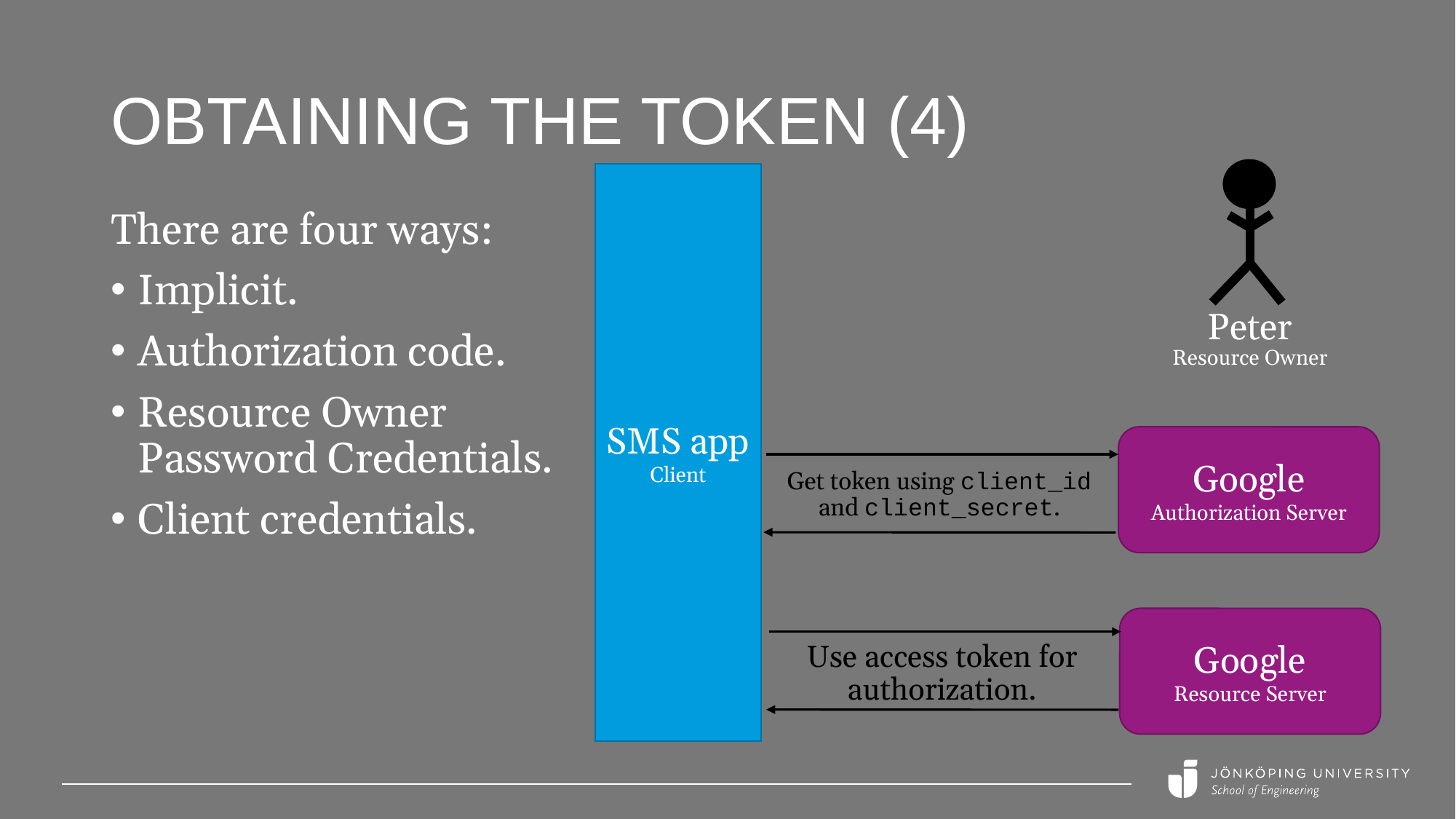

# Obtaining the token (4)
SMS app
Client

There are four ways:
Implicit.
Authorization code.
Resource Owner Password Credentials.
Client credentials.
Peter
Resource Owner
Google
Authorization Server
Get token using client_id and client_secret.
Google
Resource Server
Use access token for authorization.